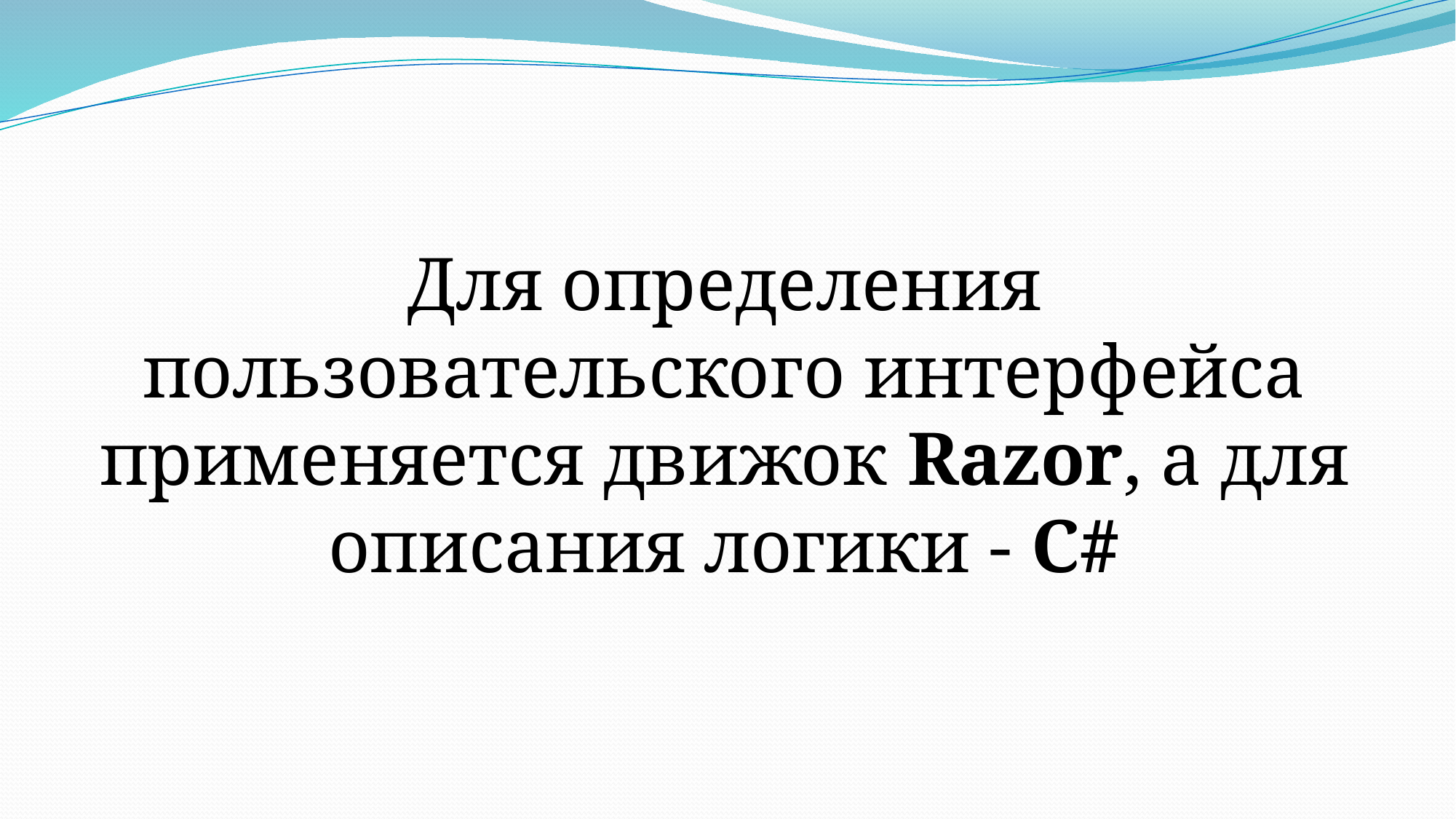

Для определения пользовательского интерфейса применяется движок Razor, а для описания логики - C#